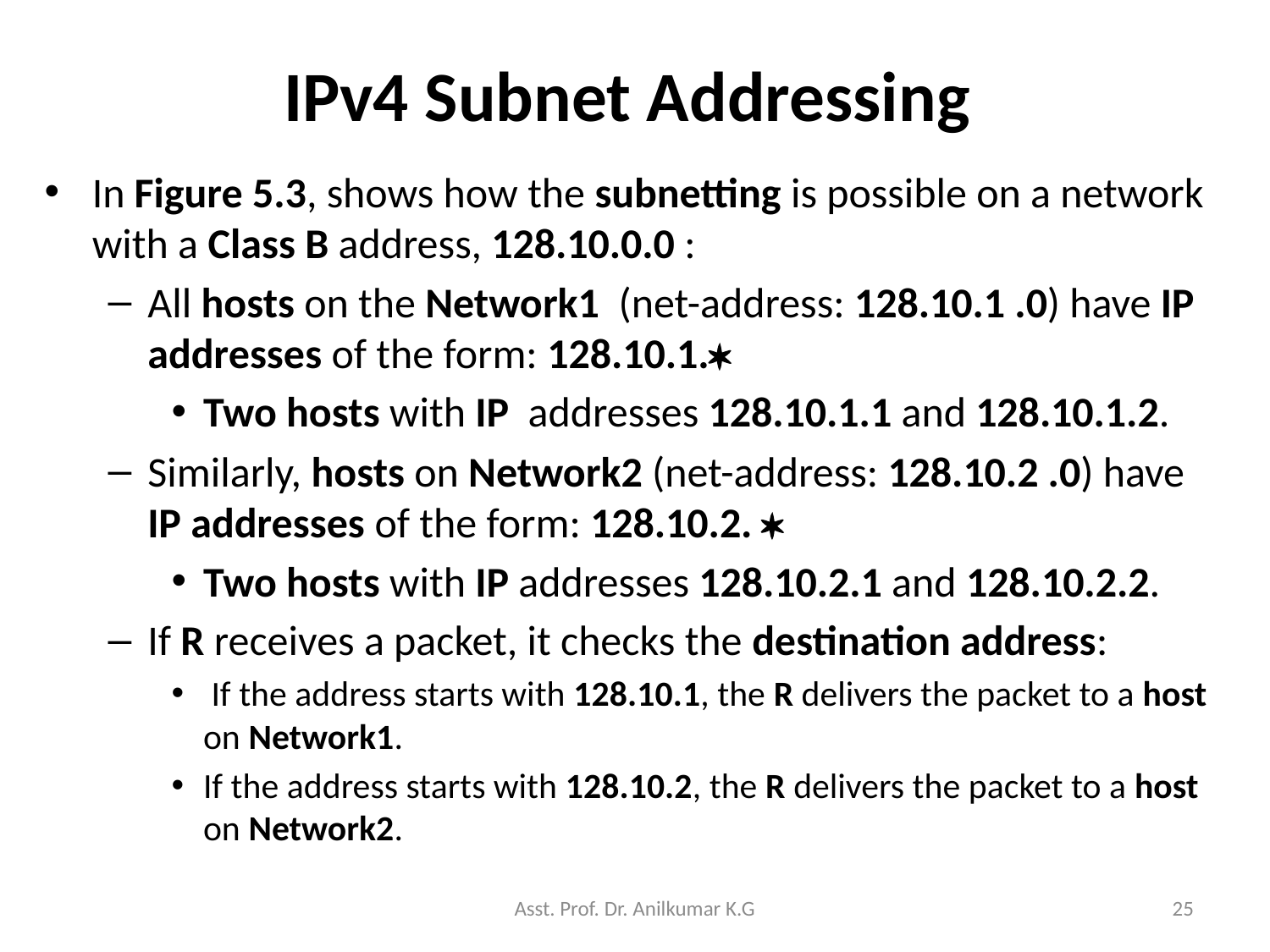

# IPv4 Subnet Addressing
In Figure 5.3, shows how the subnetting is possible on a network with a Class B address, 128.10.0.0 :
All hosts on the Network1  (net-address: 128.10.1 .0) have IP addresses of the form: 128.10.1.∗
Two hosts with IP  addresses 128.10.1.1 and 128.10.1.2.
Similarly, hosts on Network2 (net-address: 128.10.2 .0) have IP addresses of the form: 128.10.2. ∗
Two hosts with IP addresses 128.10.2.1 and 128.10.2.2.
If R receives a packet, it checks the destination address:
 If the address starts with 128.10.1, the R delivers the packet to a host on Network1.
If the address starts with 128.10.2, the R delivers the packet to a host on Network2.
Asst. Prof. Dr. Anilkumar K.G
25